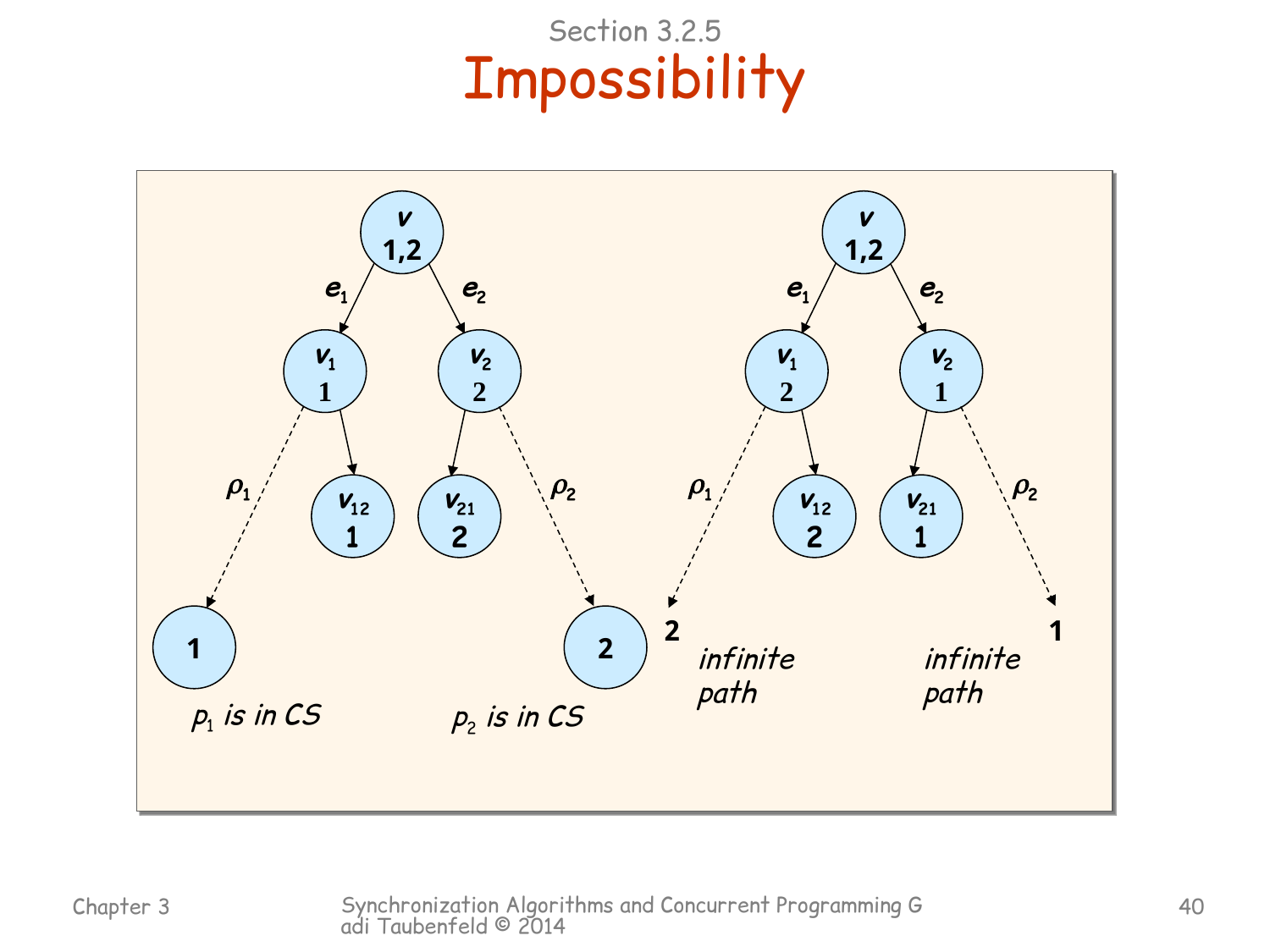

Section 3.2.5
Impossibility

v
1,2
v
1,2
e1
e2
e1
e2

v1
1
v2
2
v1
2
v2
1

ρ1
ρ2
ρ1
ρ2
v12
1
v21
2
v12
2
v21
1
2
1
1
2
infinite path
infinite path
p1 is in CS
p2 is in CS
Synchronization Algorithms and Concurrent Programming Gadi Taubenfeld © 2014
Chapter 3